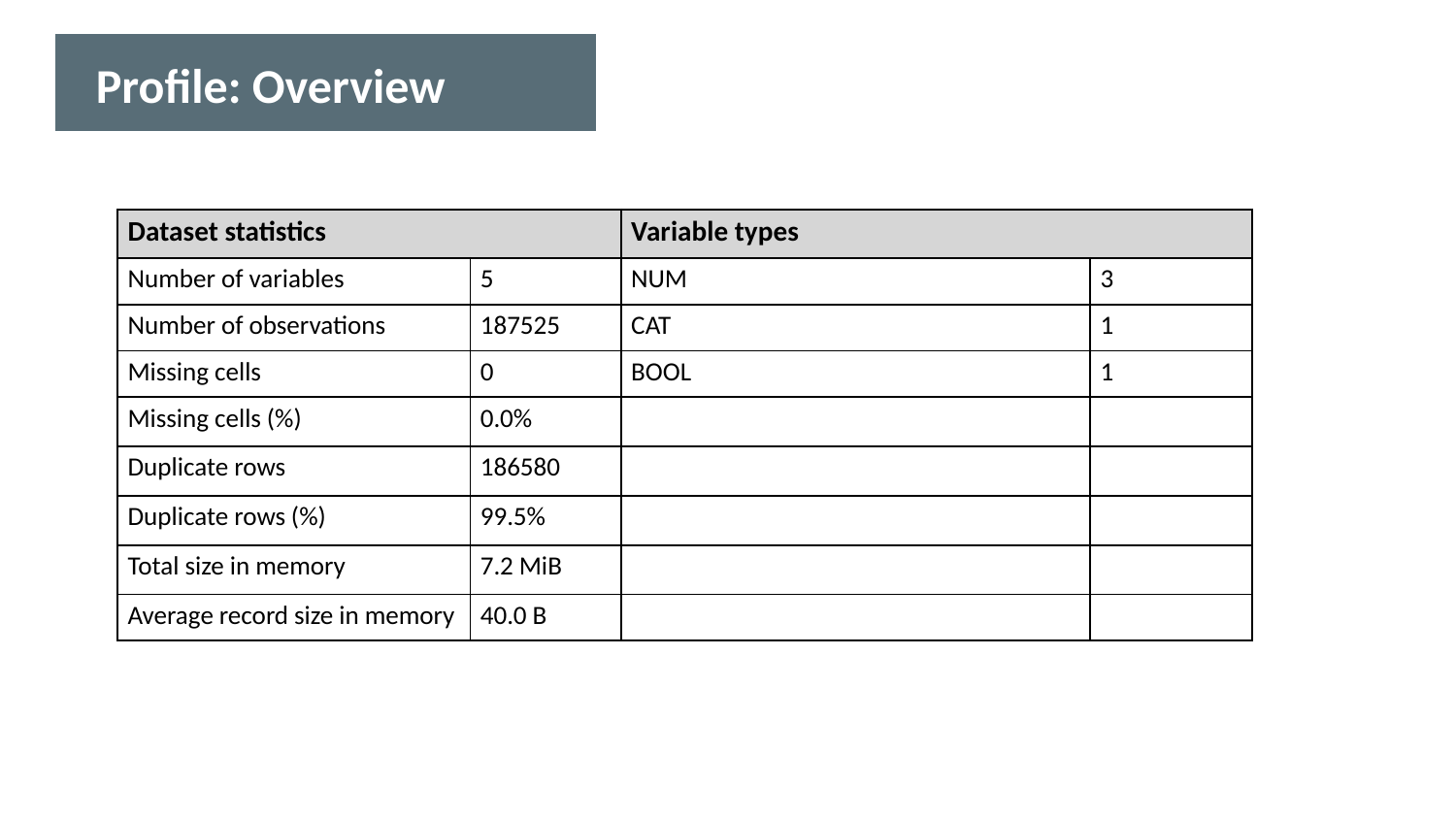

Profile: Overview
| Dataset statistics |  | Variable types |  |
| --- | --- | --- | --- |
| Number of variables | 5 | NUM | 3 |
| Number of observations | 187525 | CAT | 1 |
| Missing cells | 0 | BOOL | 1 |
| Missing cells (%) | 0.0% |  |  |
| Duplicate rows | 186580 |  |  |
| Duplicate rows (%) | 99.5% |  |  |
| Total size in memory | 7.2 MiB |  |  |
| Average record size in memory | 40.0 B |  |  |